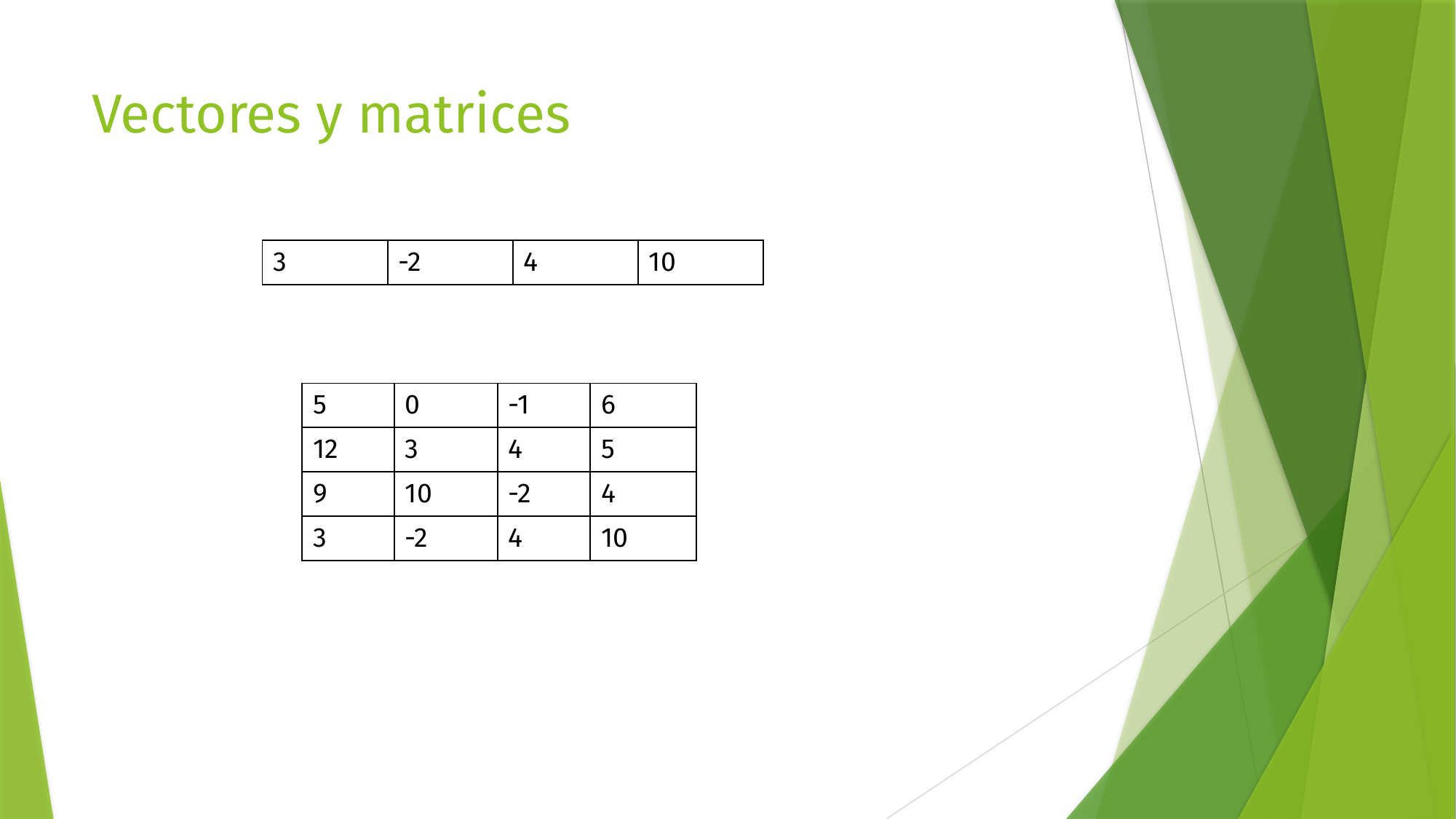

# Vectores y matrices
| 3 | -2 | 4 | 10 |
| --- | --- | --- | --- |
| 5 | 0 | -1 | 6 |
| --- | --- | --- | --- |
| 12 | 3 | 4 | 5 |
| 9 | 10 | -2 | 4 |
| 3 | -2 | 4 | 10 |